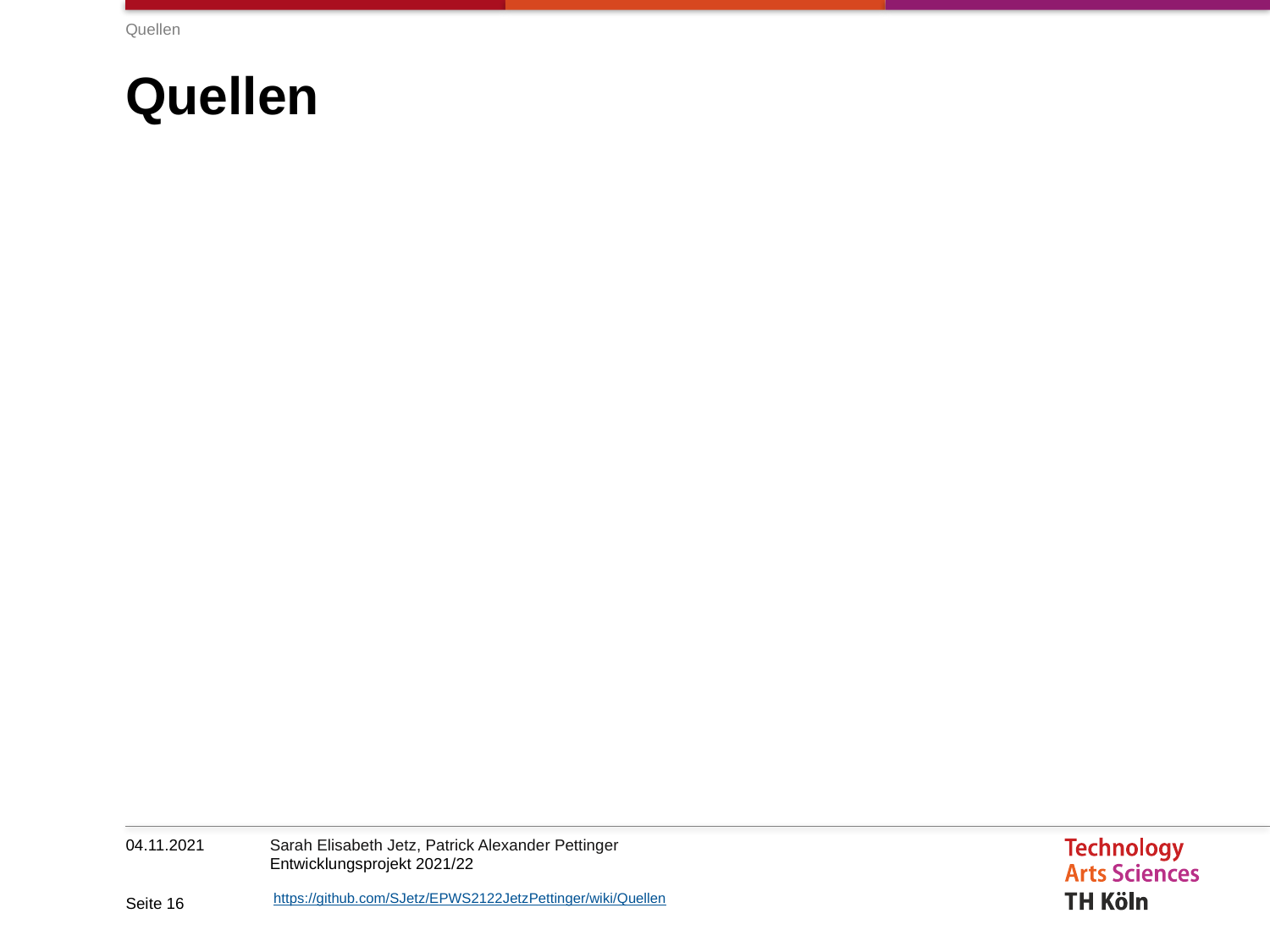

Quellen
# Quellen

04.11.2021
Seite 16
https://github.com/SJetz/EPWS2122JetzPettinger/wiki/Quellen